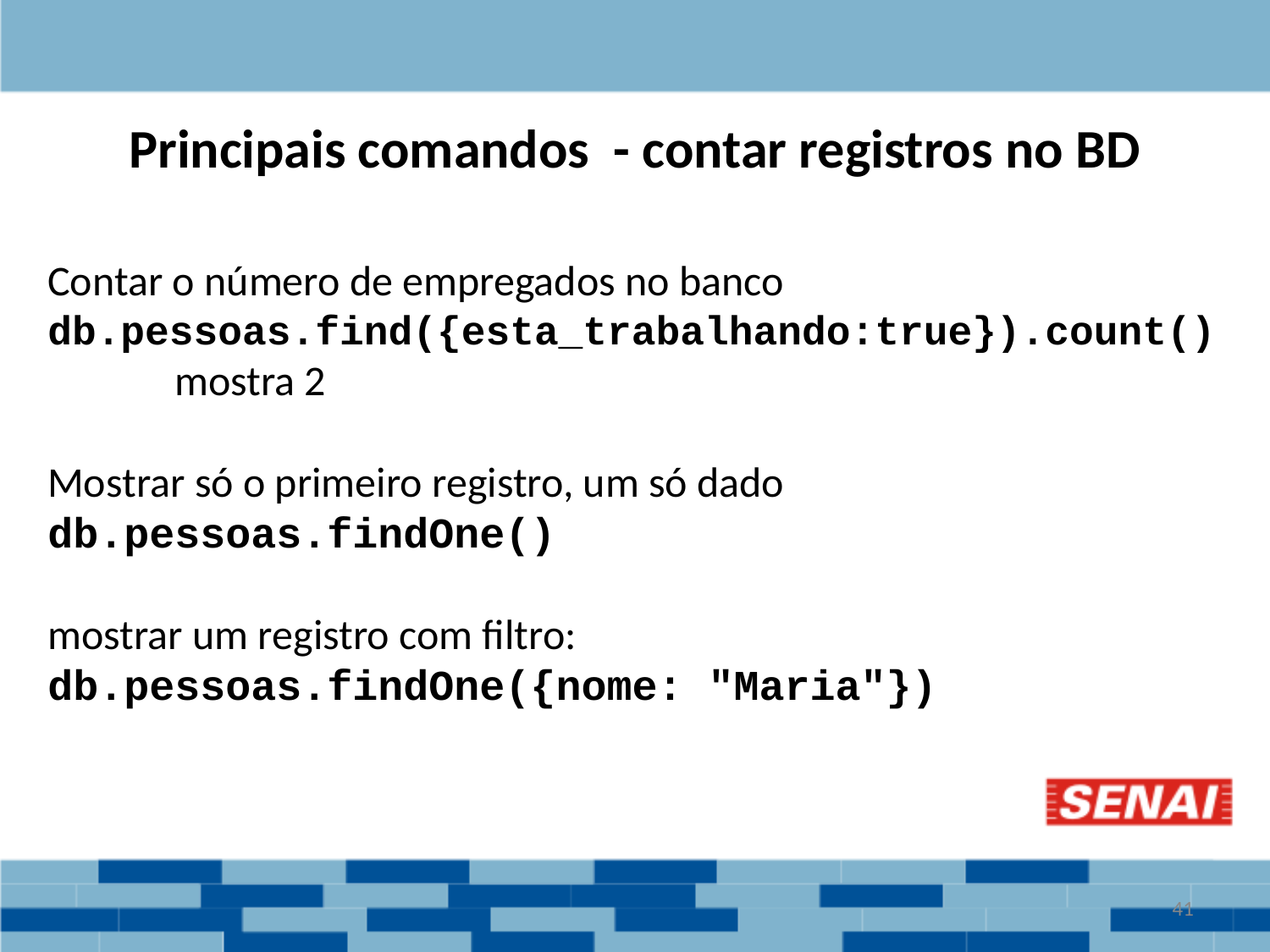

# Principais comandos  - contar registros no BD
Contar o número de empregados no banco
db.pessoas.find({esta_trabalhando:true}).count()
	mostra 2

Mostrar só o primeiro registro, um só dado
db.pessoas.findOne()

mostrar um registro com filtro:
db.pessoas.findOne({nome: "Maria"})

41